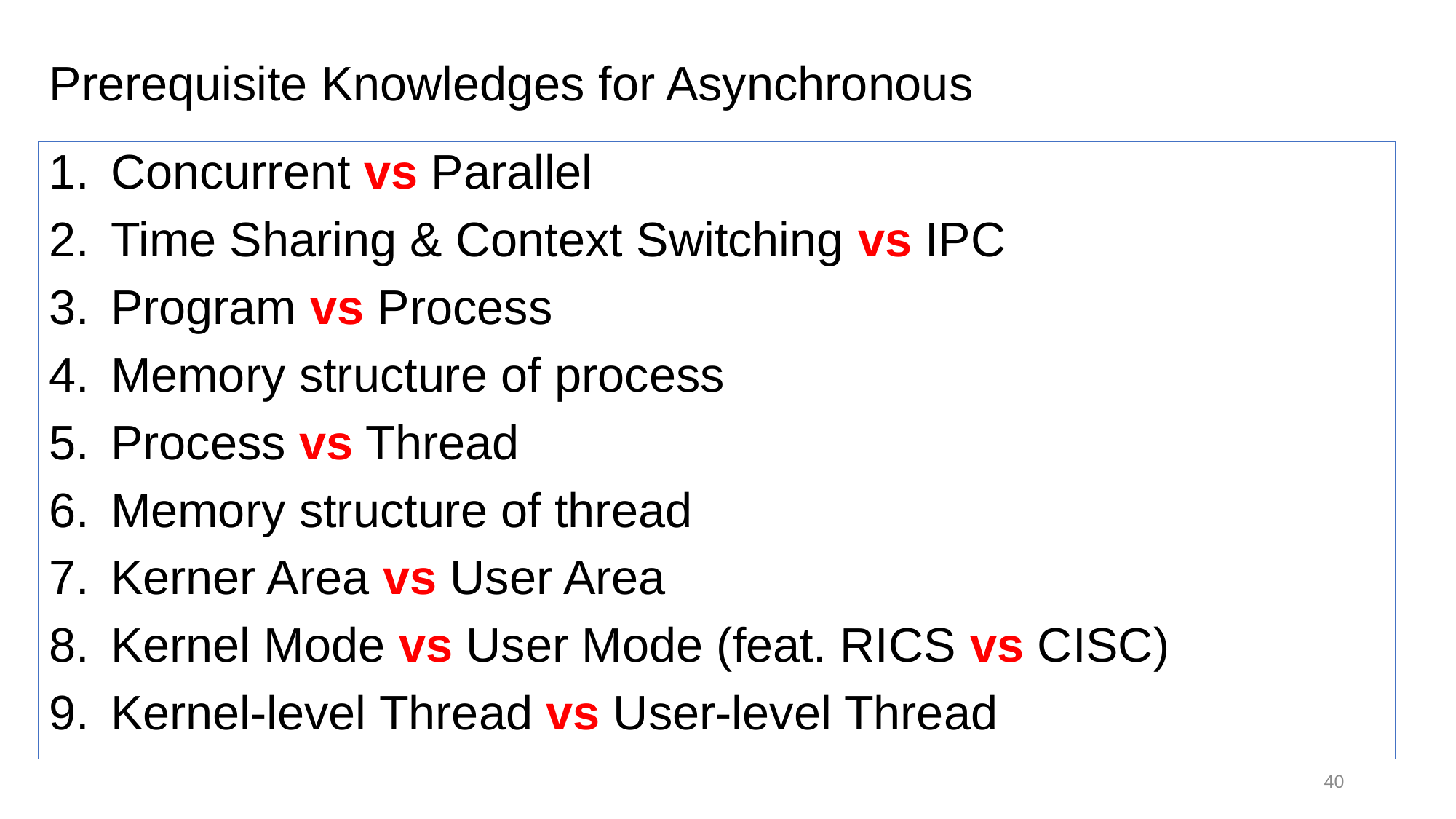

# Prerequisite Knowledges for Asynchronous
Concurrent vs Parallel
Time Sharing & Context Switching vs IPC
Program vs Process
Memory structure of process
Process vs Thread
Memory structure of thread
Kerner Area vs User Area
Kernel Mode vs User Mode (feat. RICS vs CISC)
Kernel-level Thread vs User-level Thread

40